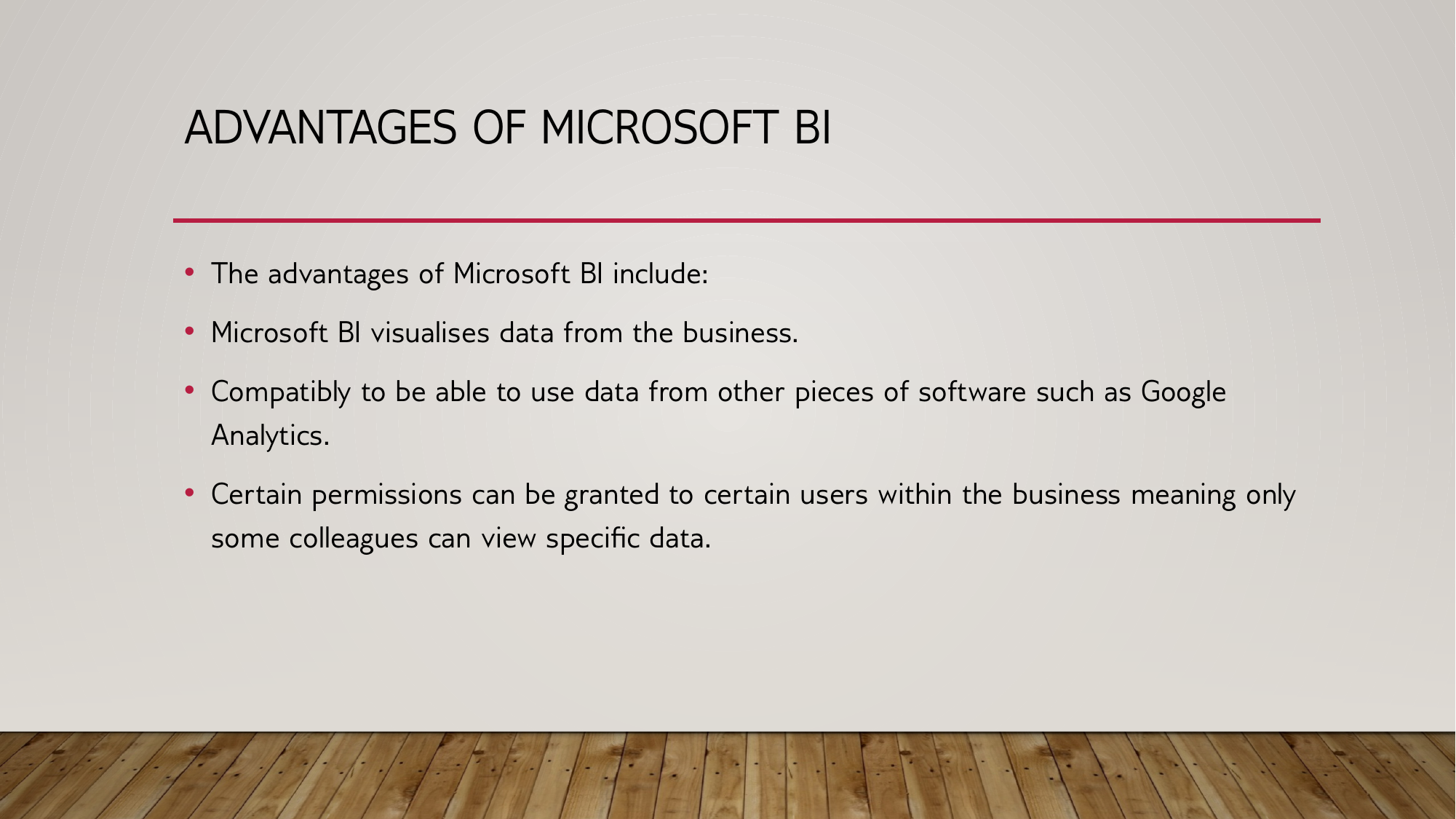

# Advantages of Microsoft BI
The advantages of Microsoft BI include:
Microsoft BI visualises data from the business.
Compatibly to be able to use data from other pieces of software such as Google Analytics.
Certain permissions can be granted to certain users within the business meaning only some colleagues can view specific data.